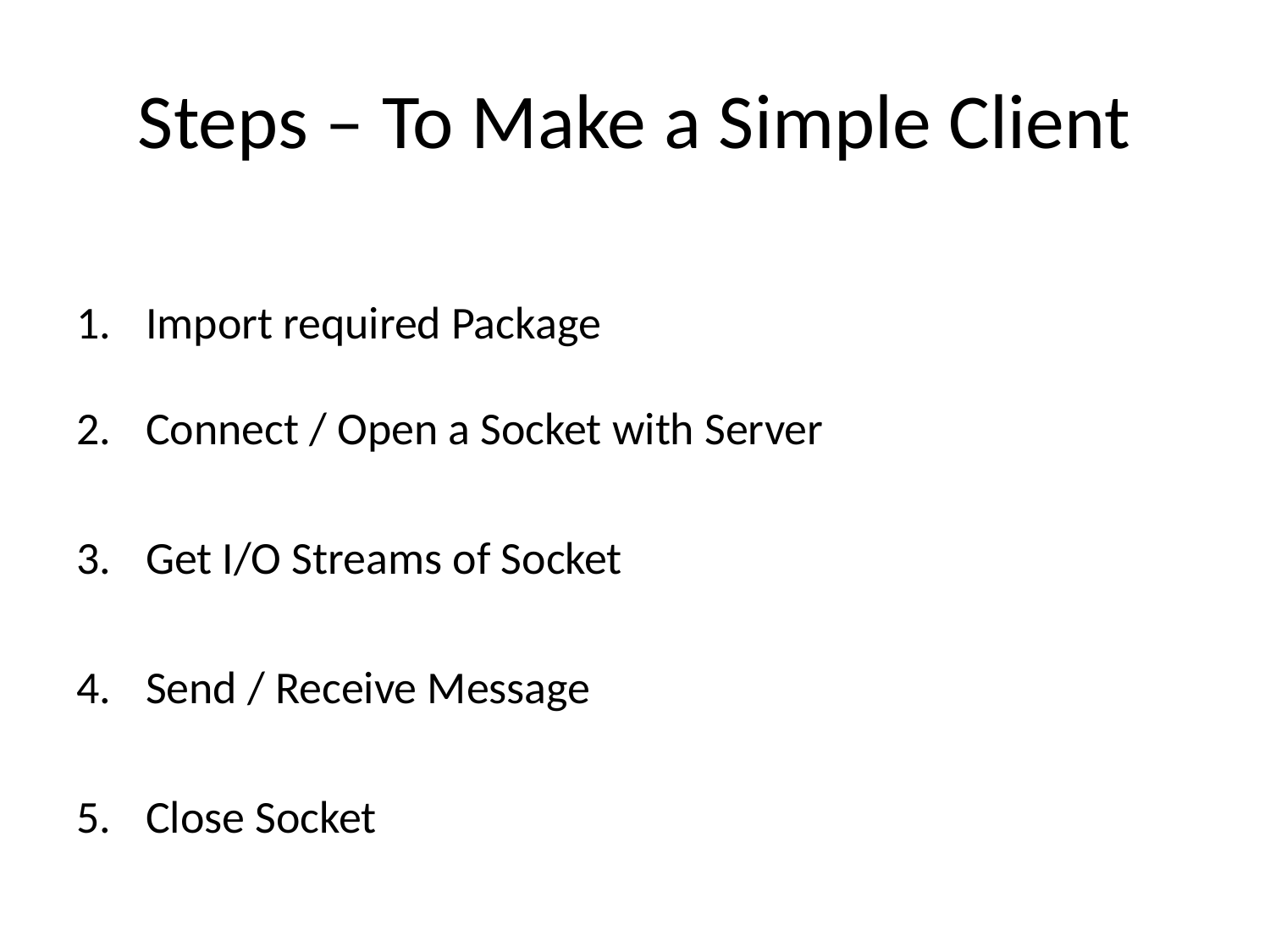

# Steps – To Make a Simple Client

Import required Package

Connect / Open a Socket with Server

Get I/O Streams of Socket

Send / Receive Message

Close Socket